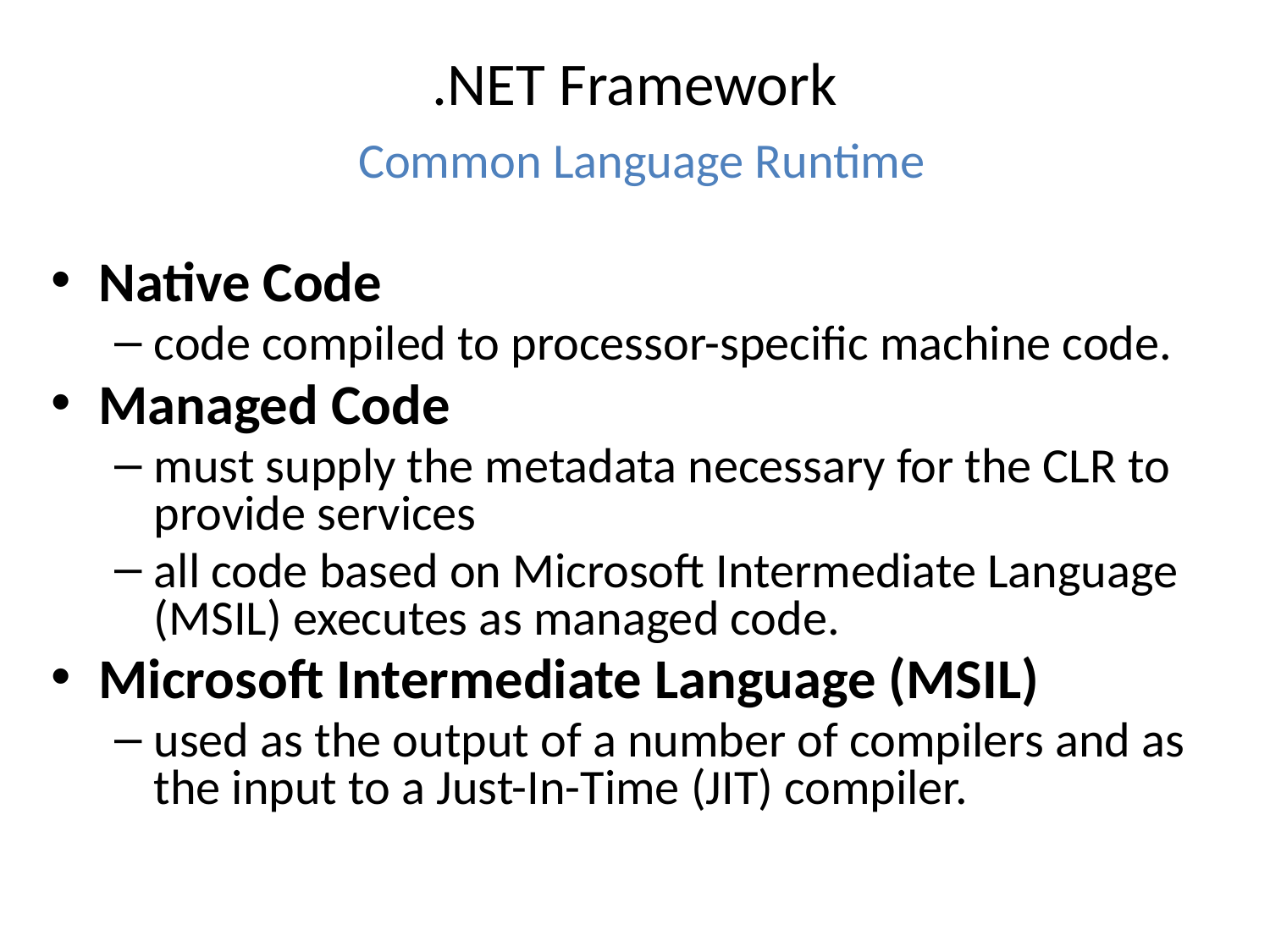

# .NET Framework Common Language Runtime
Native Code
code compiled to processor-specific machine code.
Managed Code
must supply the metadata necessary for the CLR to provide services
all code based on Microsoft Intermediate Language (MSIL) executes as managed code.
Microsoft Intermediate Language (MSIL)
used as the output of a number of compilers and as the input to a Just-In-Time (JIT) compiler.